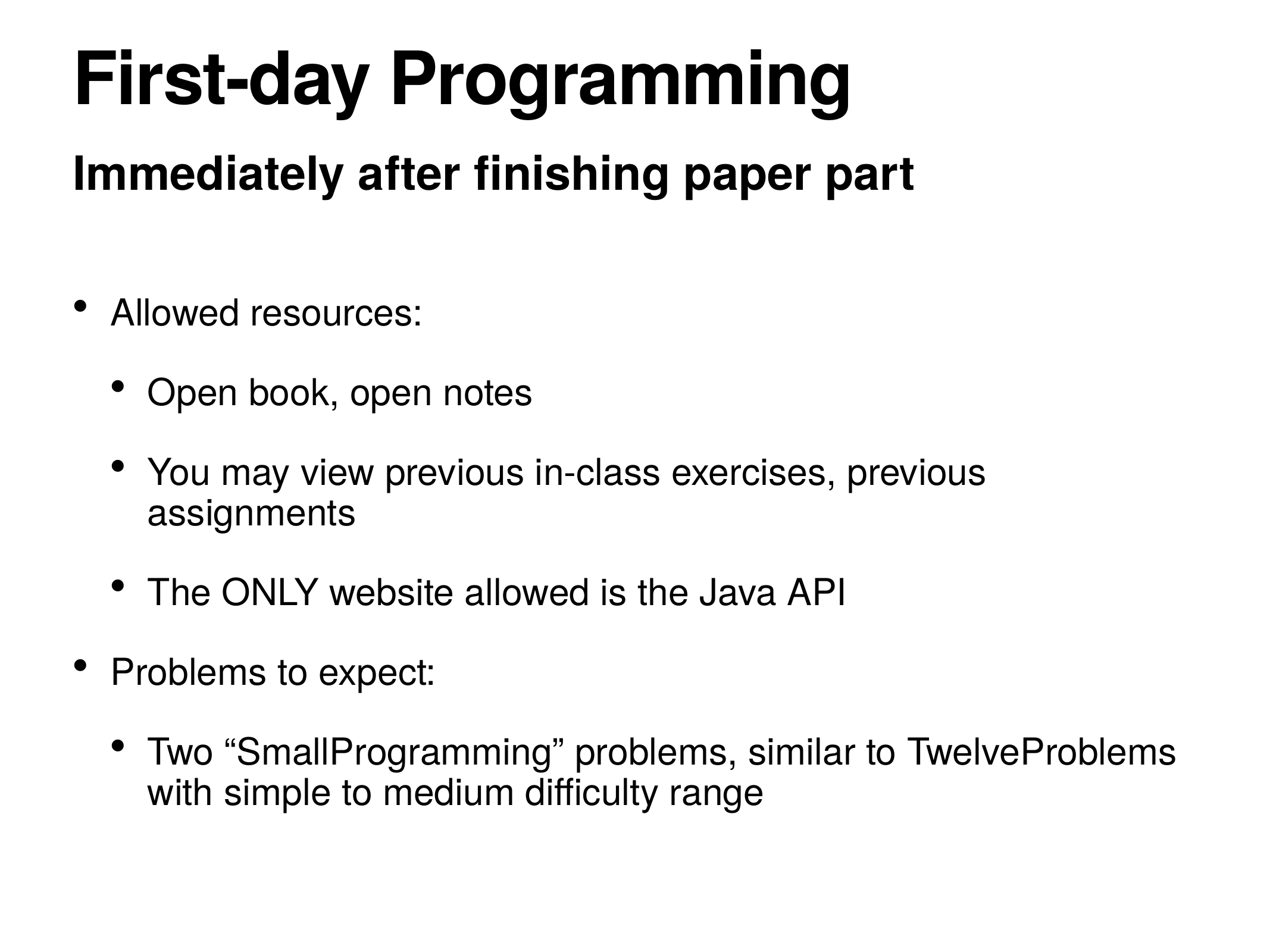

# First-day Programming
Immediately after finishing paper part
Allowed resources:
Open book, open notes
You may view previous in-class exercises, previous assignments
The ONLY website allowed is the Java API
Problems to expect:
Two “SmallProgramming” problems, similar to TwelveProblems with simple to medium difficulty range